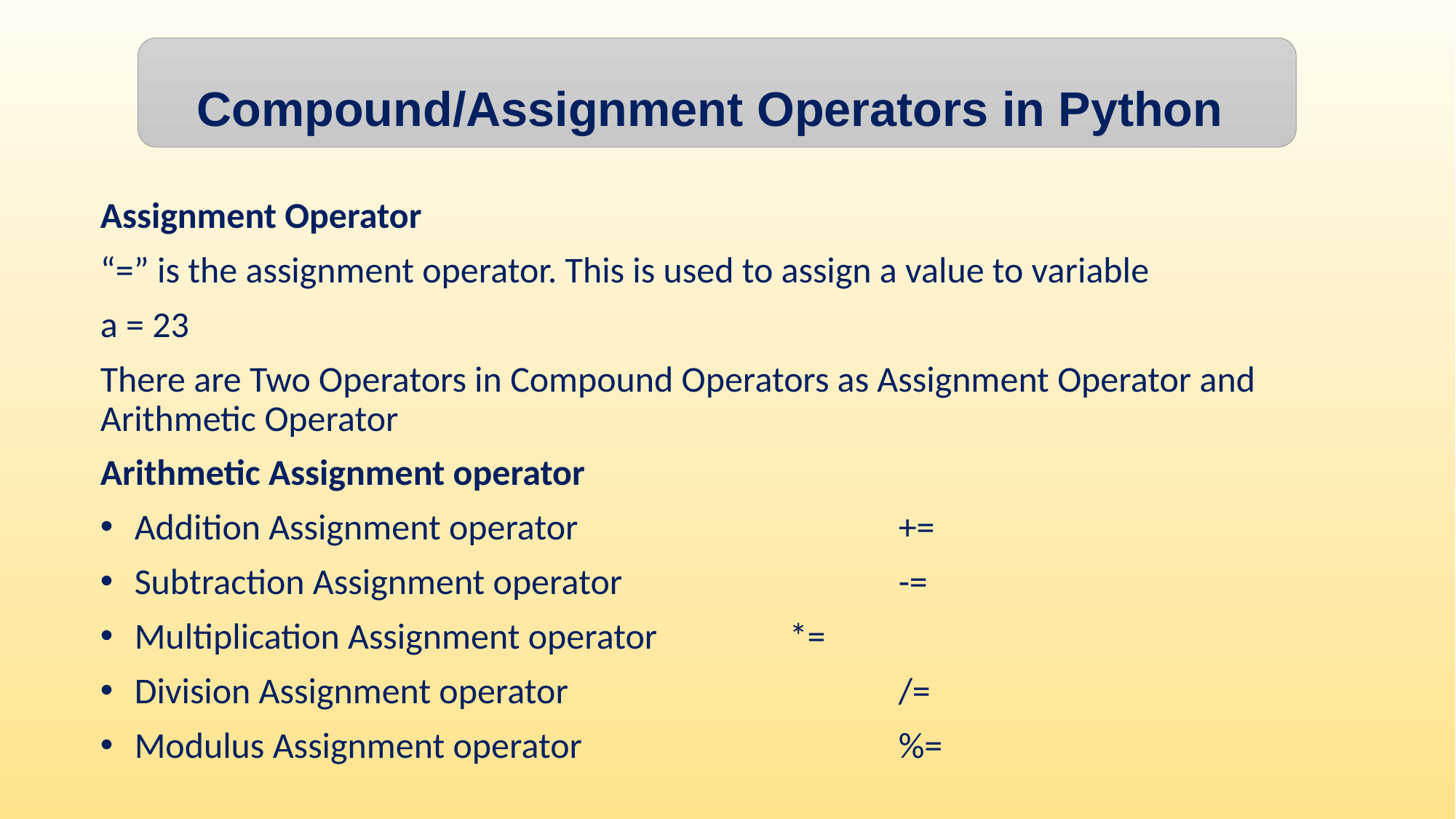

Compound/Assignment Operators in Python
Assignment Operator
“=” is the assignment operator. This is used to assign a value to variable
a = 23
There are Two Operators in Compound Operators as Assignment Operator and Arithmetic Operator
Arithmetic Assignment operator
Addition Assignment operator		 	+=
Subtraction Assignment operator  			-=
Multiplication Assignment operator 		*=
Division Assignment operator 			/=
Modulus Assignment operator  			%=